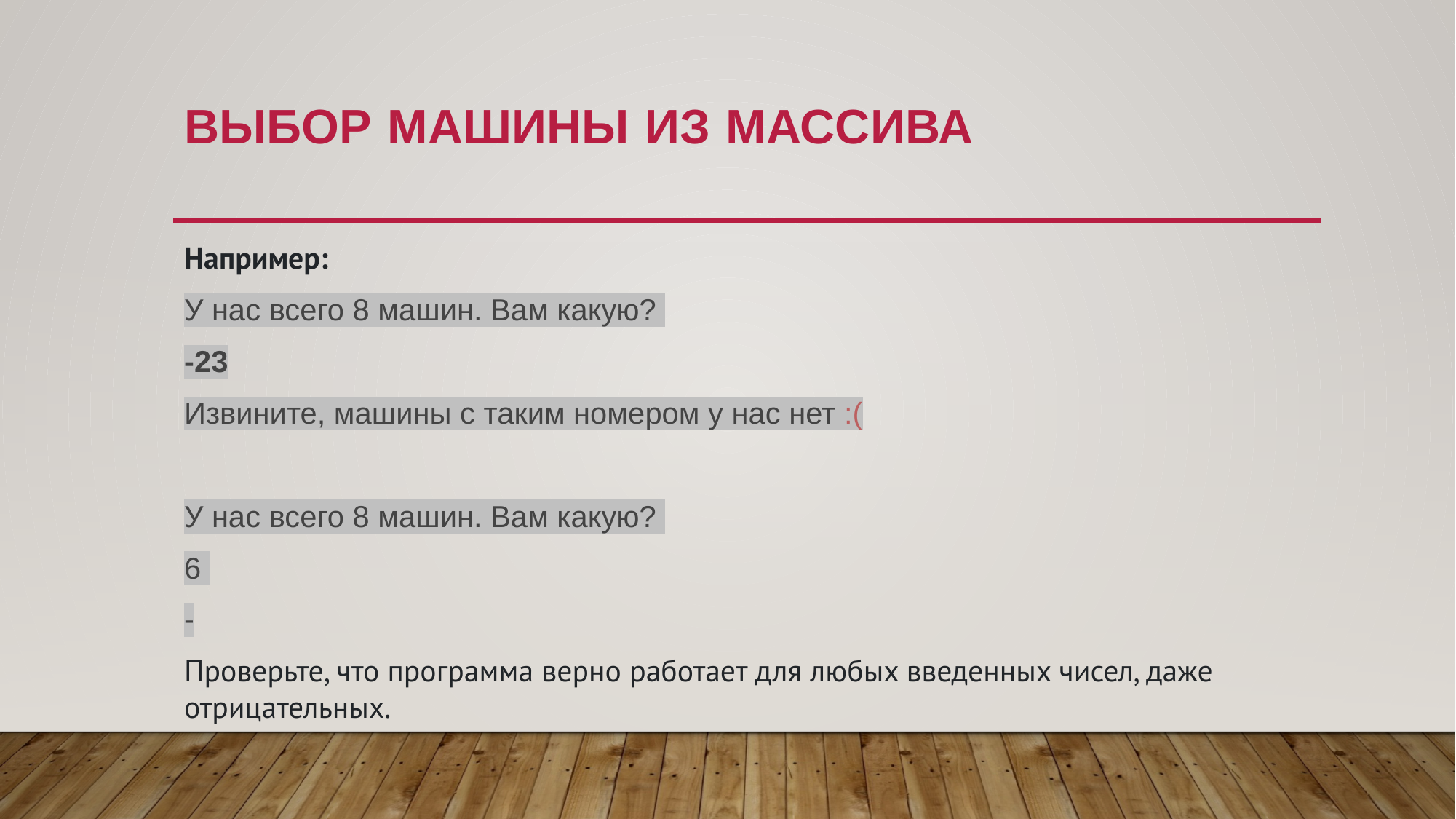

# Выбор машины из массива
Например:
У нас всего 8 машин. Вам какую?
-23
Извините, машины с таким номером у нас нет :(

У нас всего 8 машин. Вам какую?
6
-
Проверьте, что программа верно работает для любых введенных чисел, даже отрицательных.